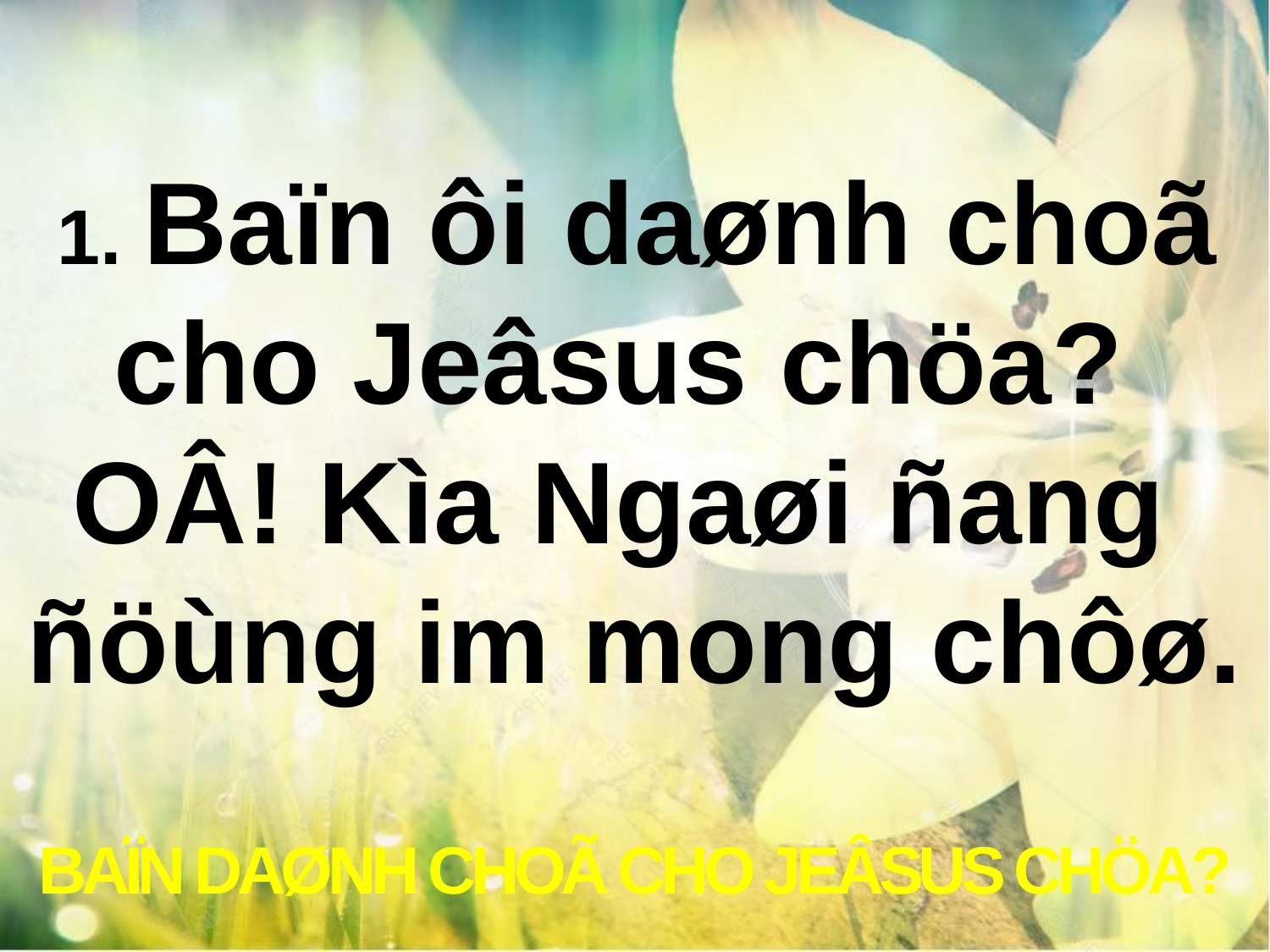

1. Baïn ôi daønh choã
cho Jeâsus chöa?
OÂ! Kìa Ngaøi ñang
ñöùng im mong chôø.
BAÏN DAØNH CHOÃ CHO JEÂSUS CHÖA?